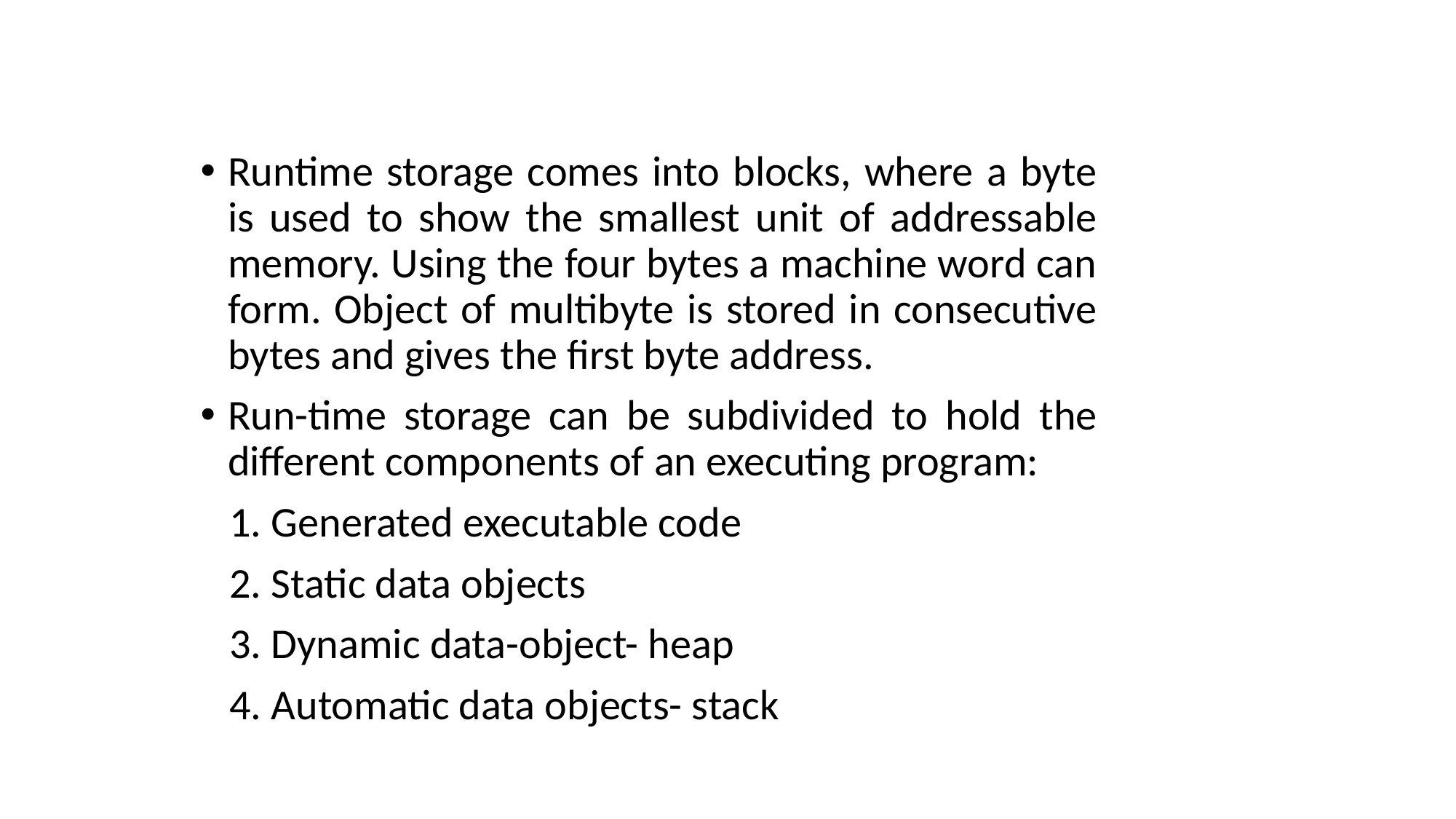

Runtime storage comes into blocks, where a byte is used to show the smallest unit of addressable memory. Using the four bytes a machine word can form. Object of multibyte is stored in consecutive bytes and gives the first byte address.
Run-time storage can be subdivided to hold the different components of an executing program:
   1. Generated executable code
   2. Static data objects
   3. Dynamic data-object- heap
   4. Automatic data objects- stack